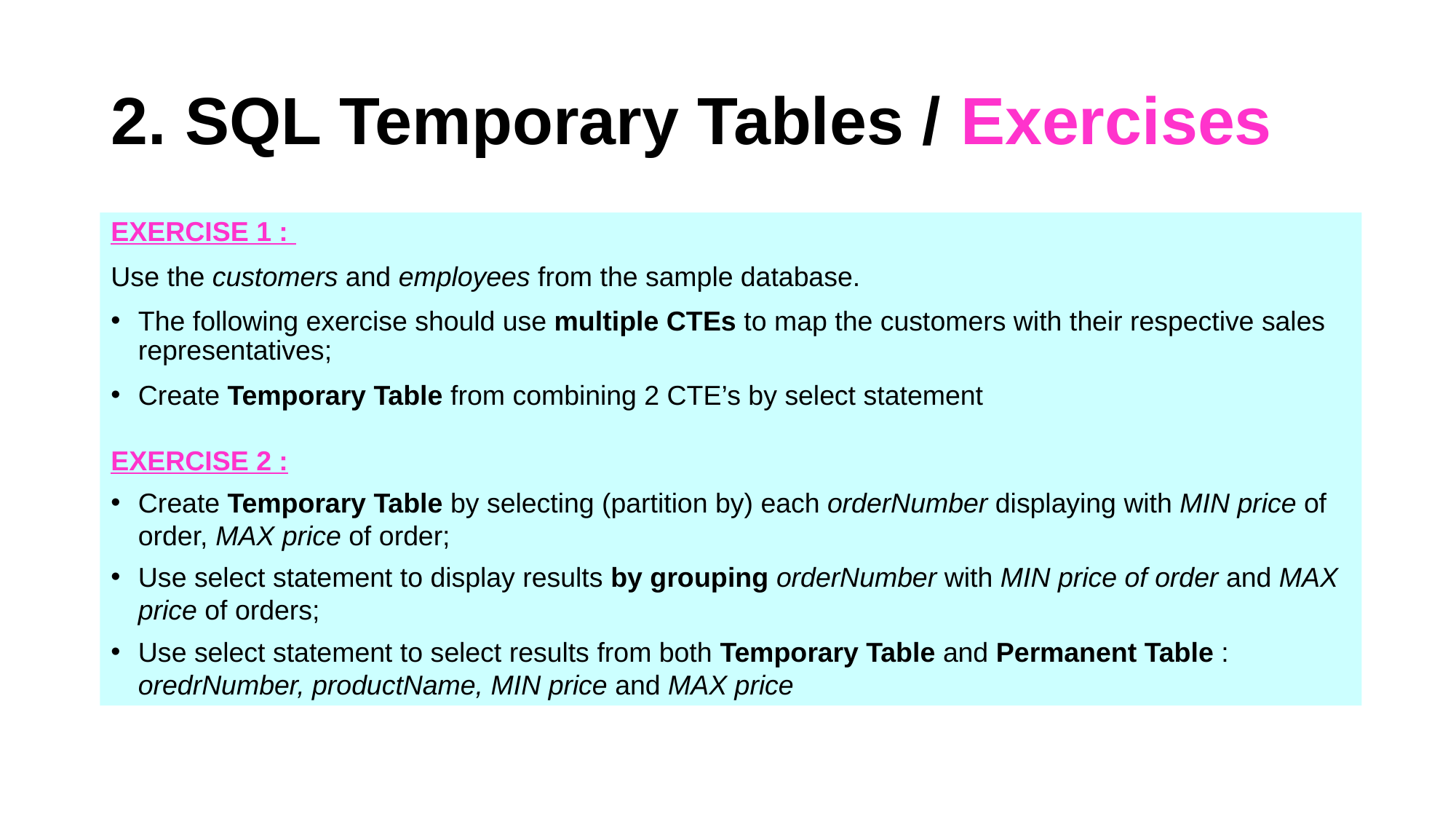

# 2. SQL Temporary Tables / Exercises
EXERCISE 1 :
Use the customers and employees from the sample database.
The following exercise should use multiple CTEs to map the customers with their respective sales representatives;
Create Temporary Table from combining 2 CTE’s by select statement

EXERCISE 2 :
Create Temporary Table by selecting (partition by) each orderNumber displaying with MIN price of order, MAX price of order;
Use select statement to display results by grouping orderNumber with MIN price of order and MAX price of orders;
Use select statement to select results from both Temporary Table and Permanent Table : oredrNumber, productName, MIN price and MAX price